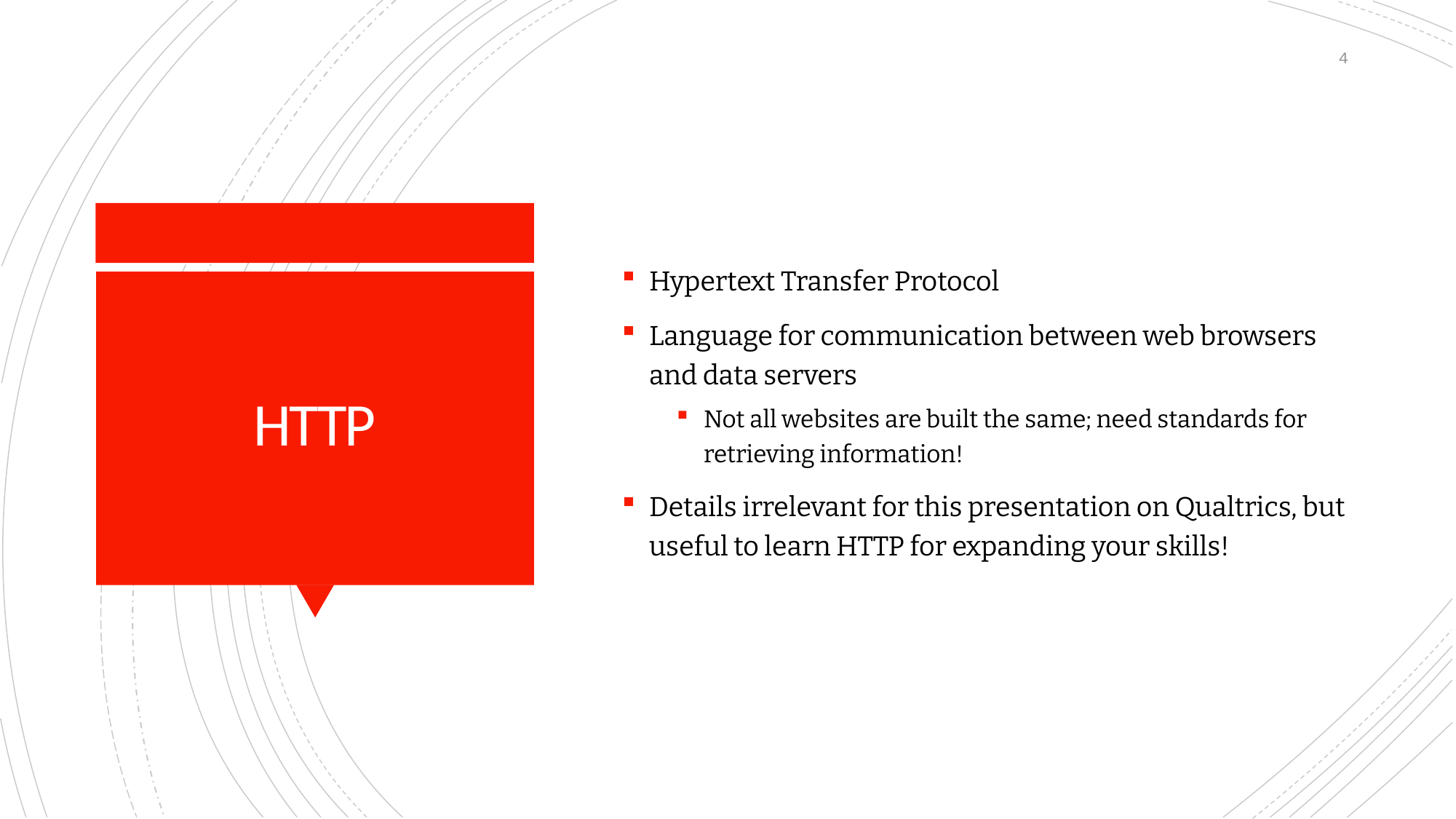

4
Hypertext Transfer Protocol
Language for communication between web browsers and data servers
Not all websites are built the same; need standards for retrieving information!
Details irrelevant for this presentation on Qualtrics, but useful to learn HTTP for expanding your skills!
# HTTP